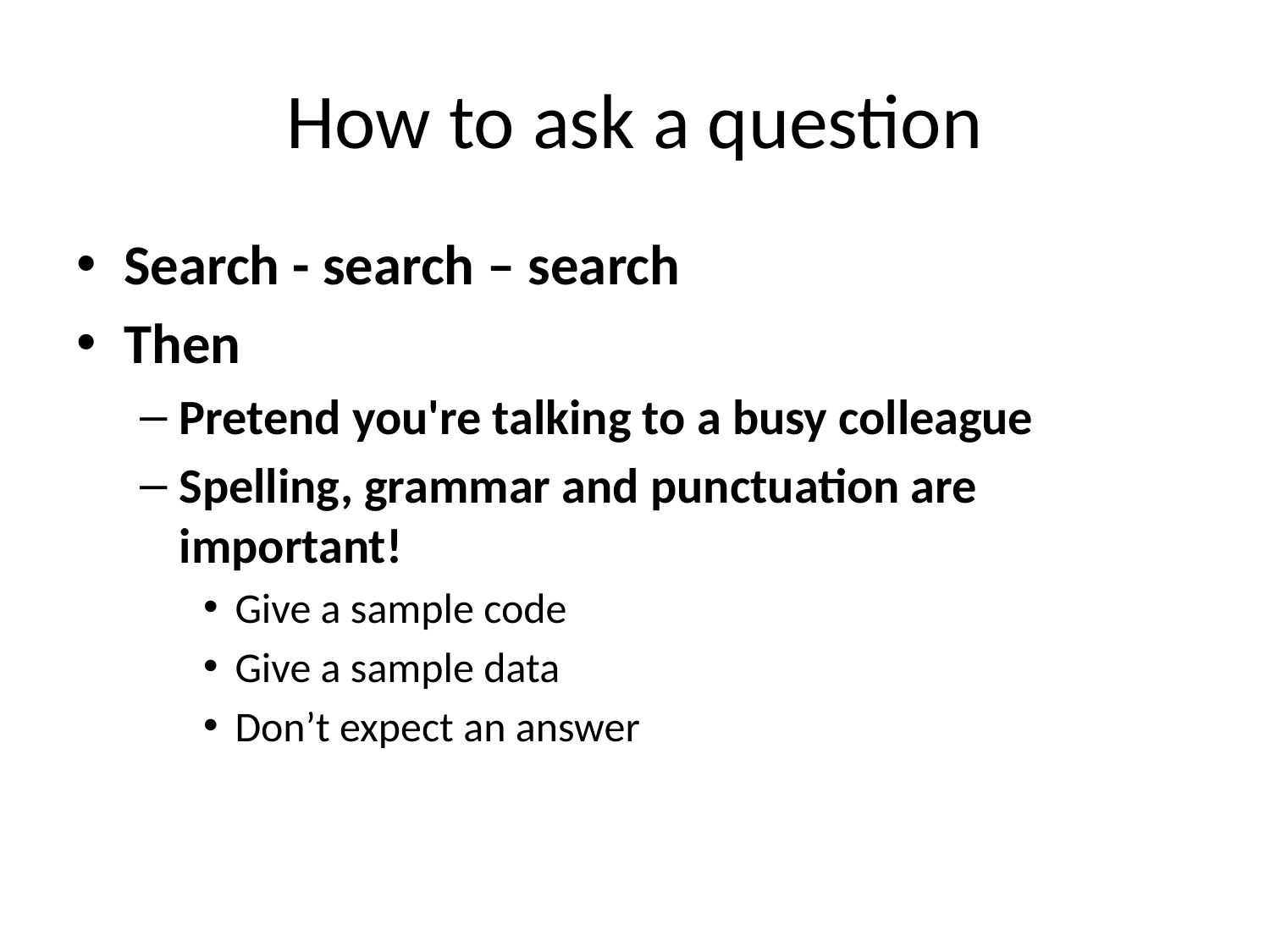

# How to ask a question
Search - search – search
Then
Pretend you're talking to a busy colleague
Spelling, grammar and punctuation are important!
Give a sample code
Give a sample data
Don’t expect an answer